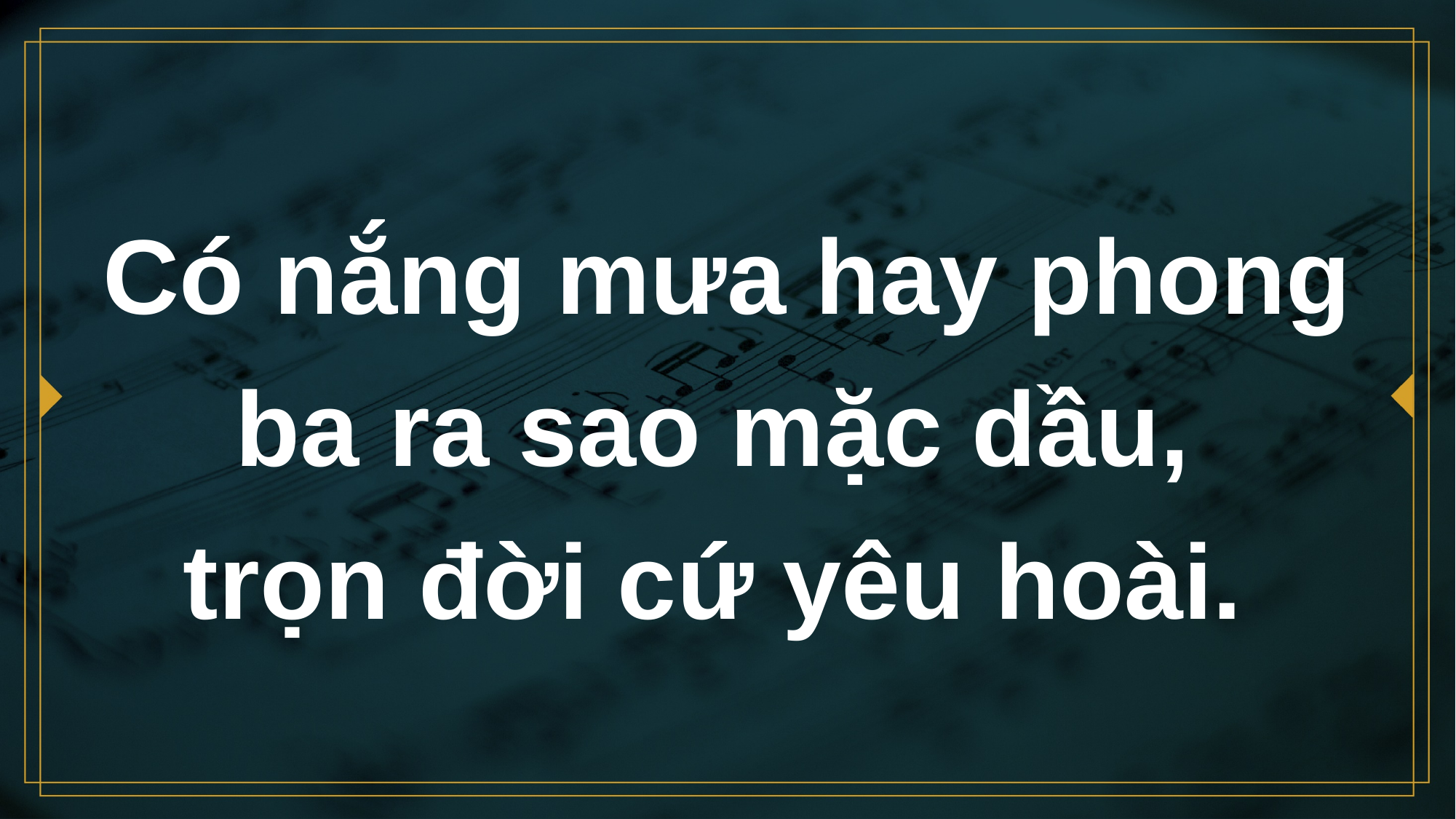

# Có nắng mưa hay phong ba ra sao mặc dầu, trọn đời cứ yêu hoài.